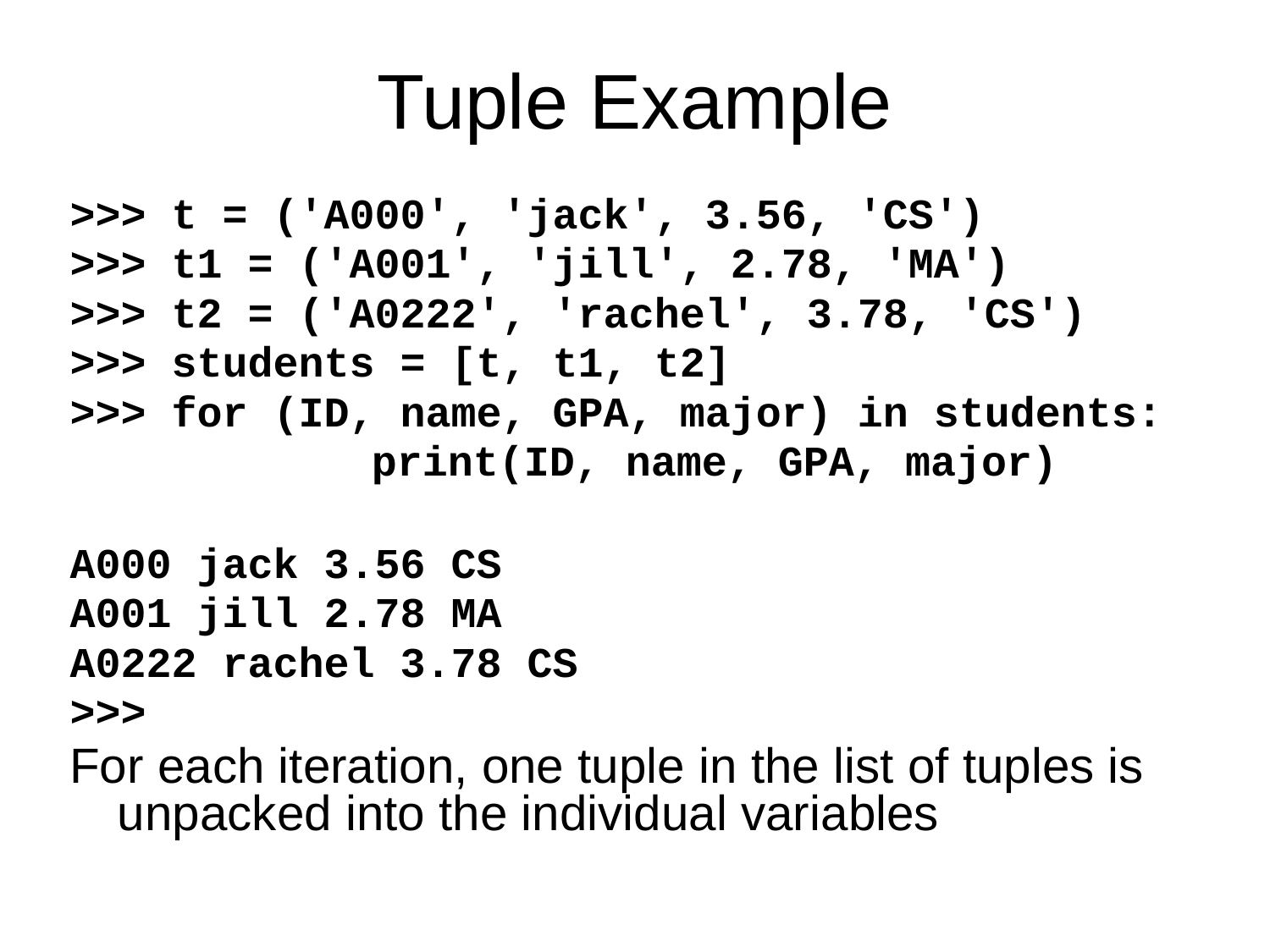

Tuple Example
>>> t = ('A000', 'jack', 3.56, 'CS')
>>> t1 = ('A001', 'jill', 2.78, 'MA')
>>> t2 = ('A0222', 'rachel', 3.78, 'CS')
>>> students = [t, t1, t2]
>>> for (ID, name, GPA, major) in students:
			print(ID, name, GPA, major)

A000 jack 3.56 CS
A001 jill 2.78 MA
A0222 rachel 3.78 CS
>>>
For each iteration, one tuple in the list of tuples is unpacked into the individual variables
55